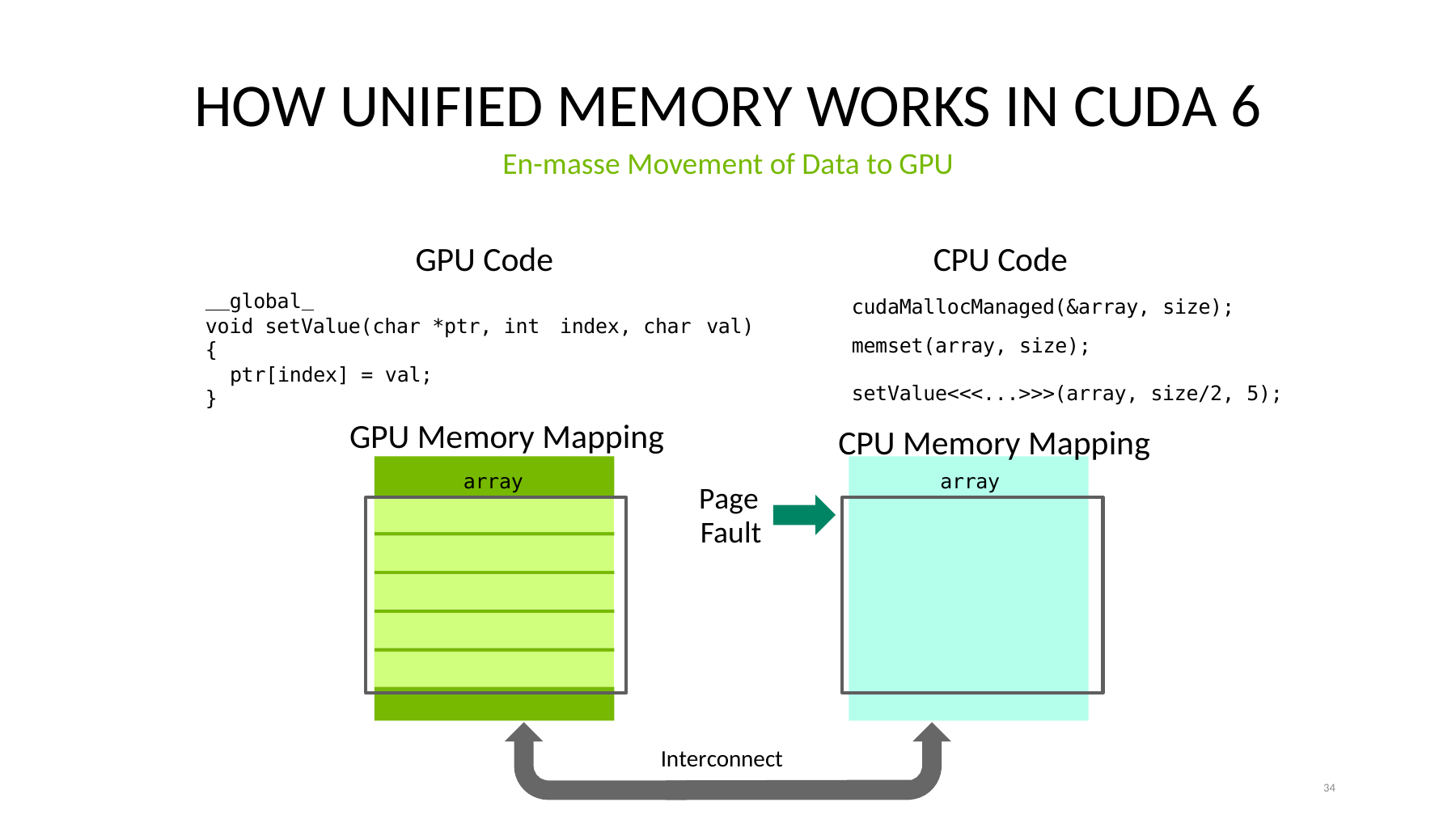

# HOW UNIFIED MEMORY WORKS IN CUDA 6
En-masse Movement of Data to GPU
GPU Code
CPU Code
cudaMallocManaged(&array, size); memset(array, size);

setValue<<<...>>>(array, size/2, 5);
CPU Memory Mapping
  global
void setValue(char *ptr, int
{
ptr[index] = val;
}
index, char
val)
GPU Memory Mapping

array
array
Page Fault

Interconnect
34